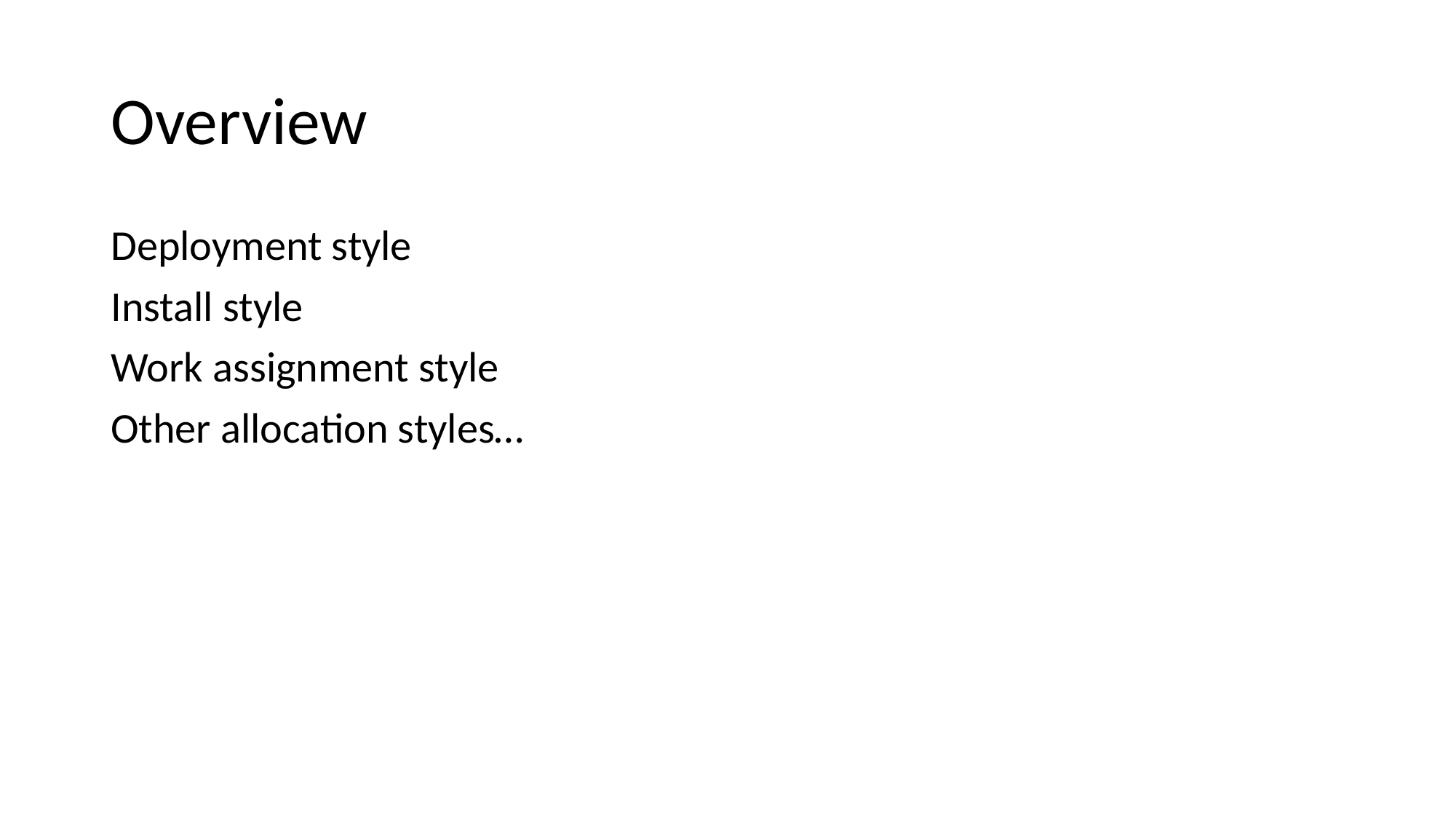

# Overview
Deployment style
Install style
Work assignment style
Other allocation styles…